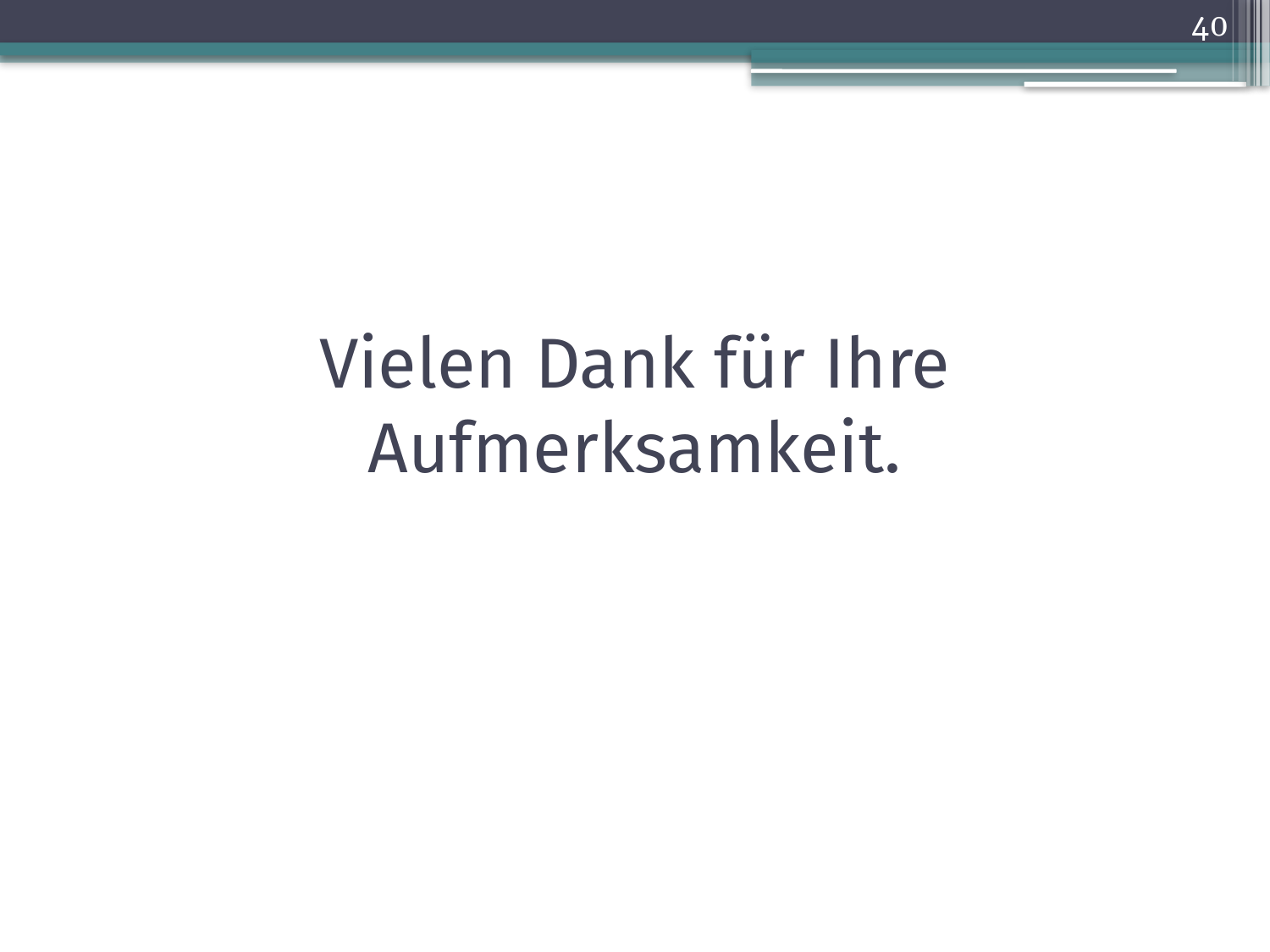

40
# Vielen Dank für Ihre Aufmerksamkeit.